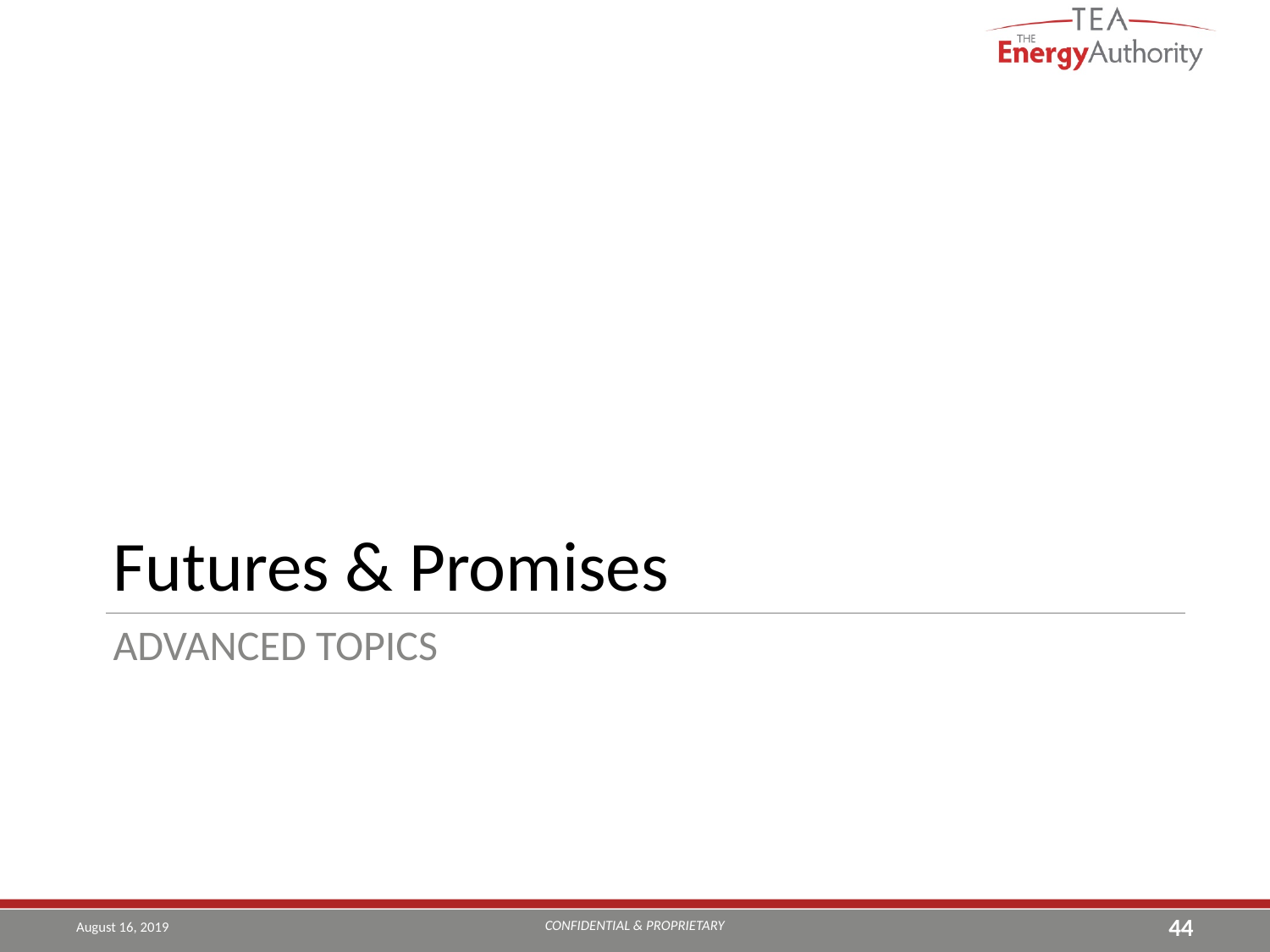

Futures & Promises
# Advanced Topics
CONFIDENTIAL & PROPRIETARY
August 16, 2019
44